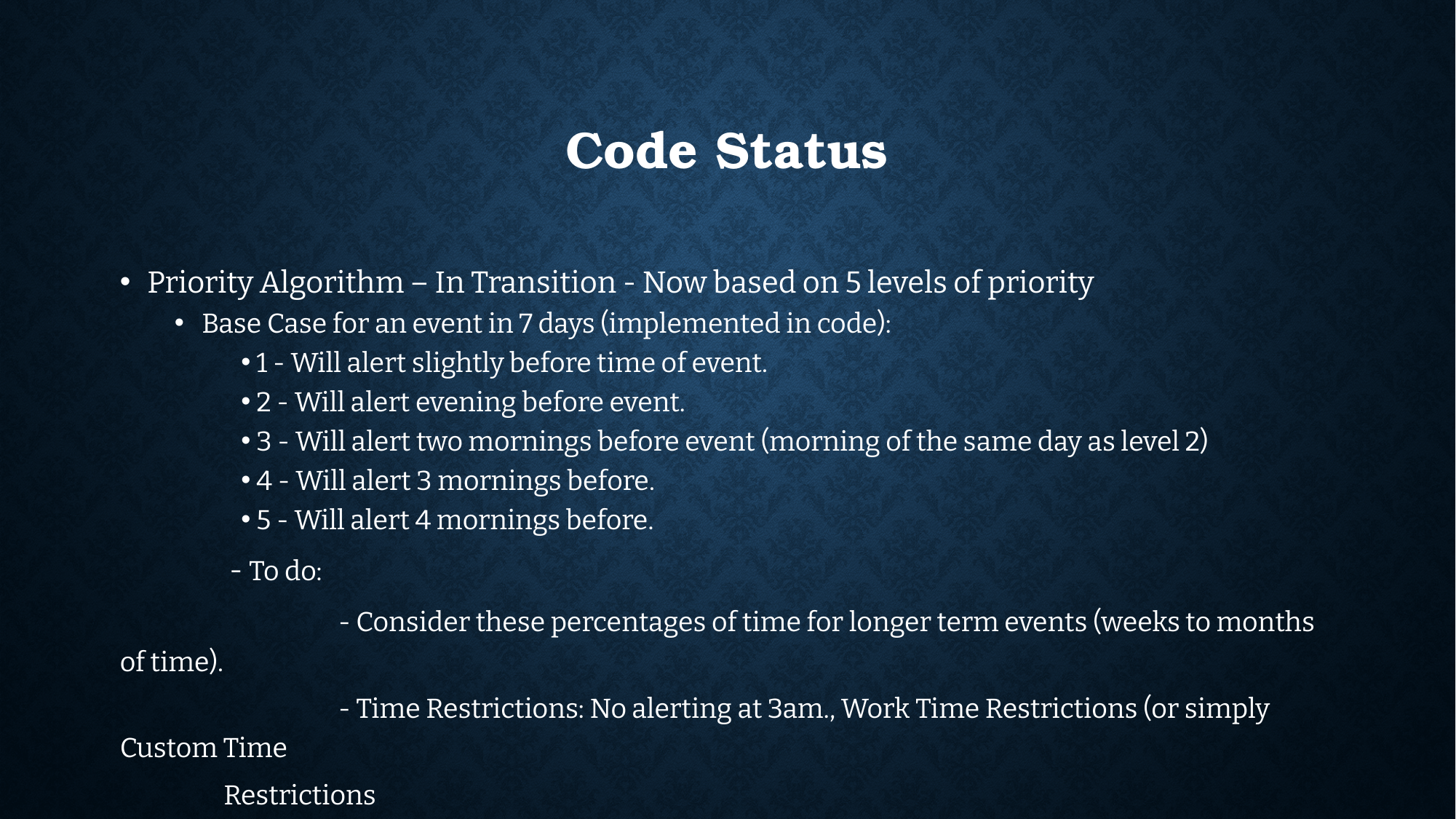

# Code Status
Priority Algorithm – In Transition - Now based on 5 levels of priority
Base Case for an event in 7 days (implemented in code):
1 - Will alert slightly before time of event.
2 - Will alert evening before event.
3 - Will alert two mornings before event (morning of the same day as level 2)
4 - Will alert 3 mornings before.
5 - Will alert 4 mornings before.
	- To do:
		- Consider these percentages of time for longer term events (weeks to months of time).
		- Time Restrictions: No alerting at 3am., Work Time Restrictions (or simply Custom Time
                   Restrictions